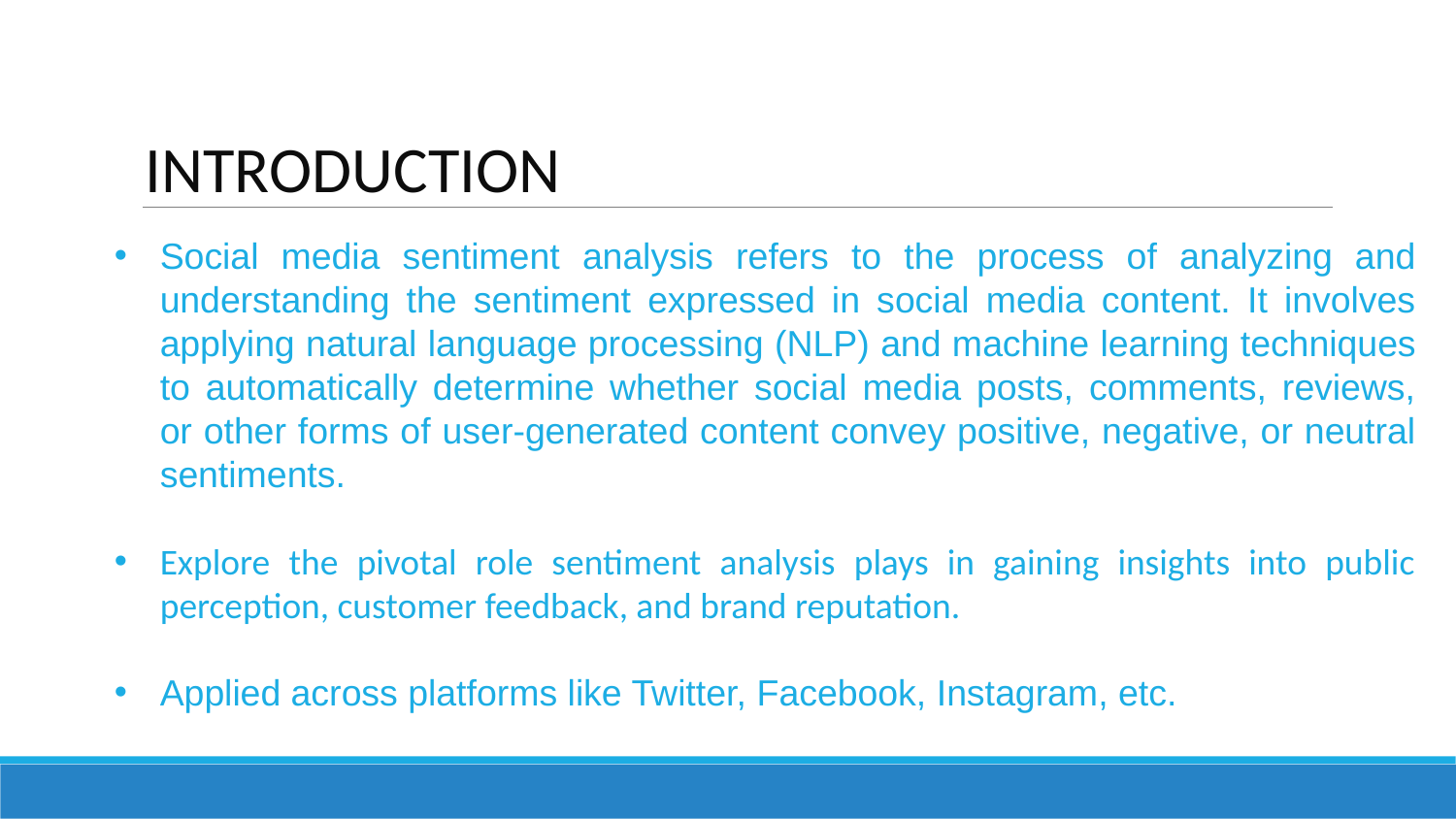

# TRODUCTION
INTRODUCTION

Social media sentiment analysis refers to the process of analyzing and understanding the sentiment expressed in social media content. It involves applying natural language processing (NLP) and machine learning techniques to automatically determine whether social media posts, comments, reviews, or other forms of user-generated content convey positive, negative, or neutral sentiments.

Explore the pivotal role sentiment analysis plays in gaining insights into public perception, customer feedback, and brand reputation.

Applied across platforms like Twitter, Facebook, Instagram, etc.